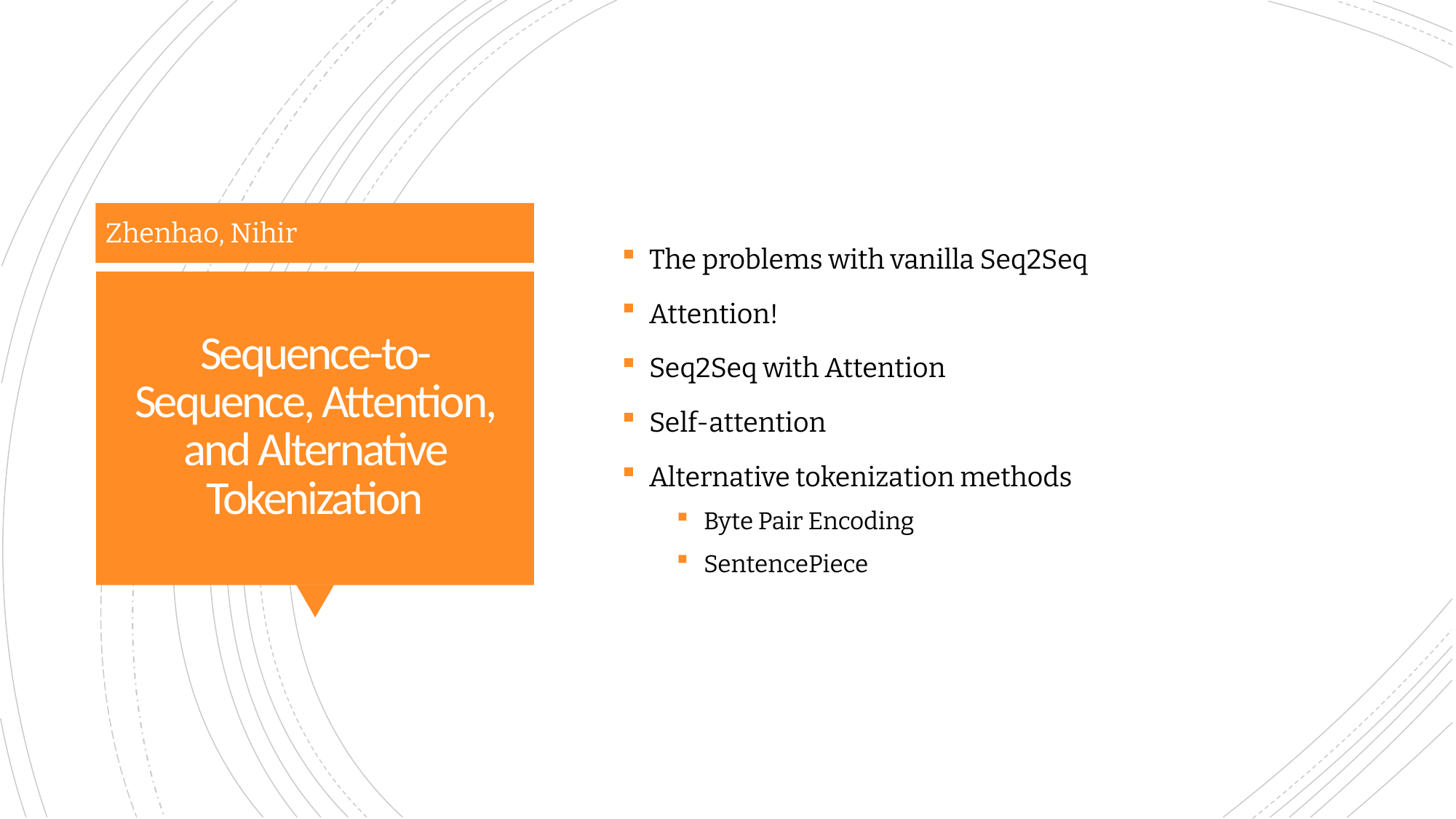

The problems with vanilla Seq2Seq
Attention!
Seq2Seq with Attention
Self-attention
Alternative tokenization methods
Byte Pair Encoding
SentencePiece

Zhenhao, Nihir
# Sequence-to-Sequence, Attention, and Alternative Tokenization